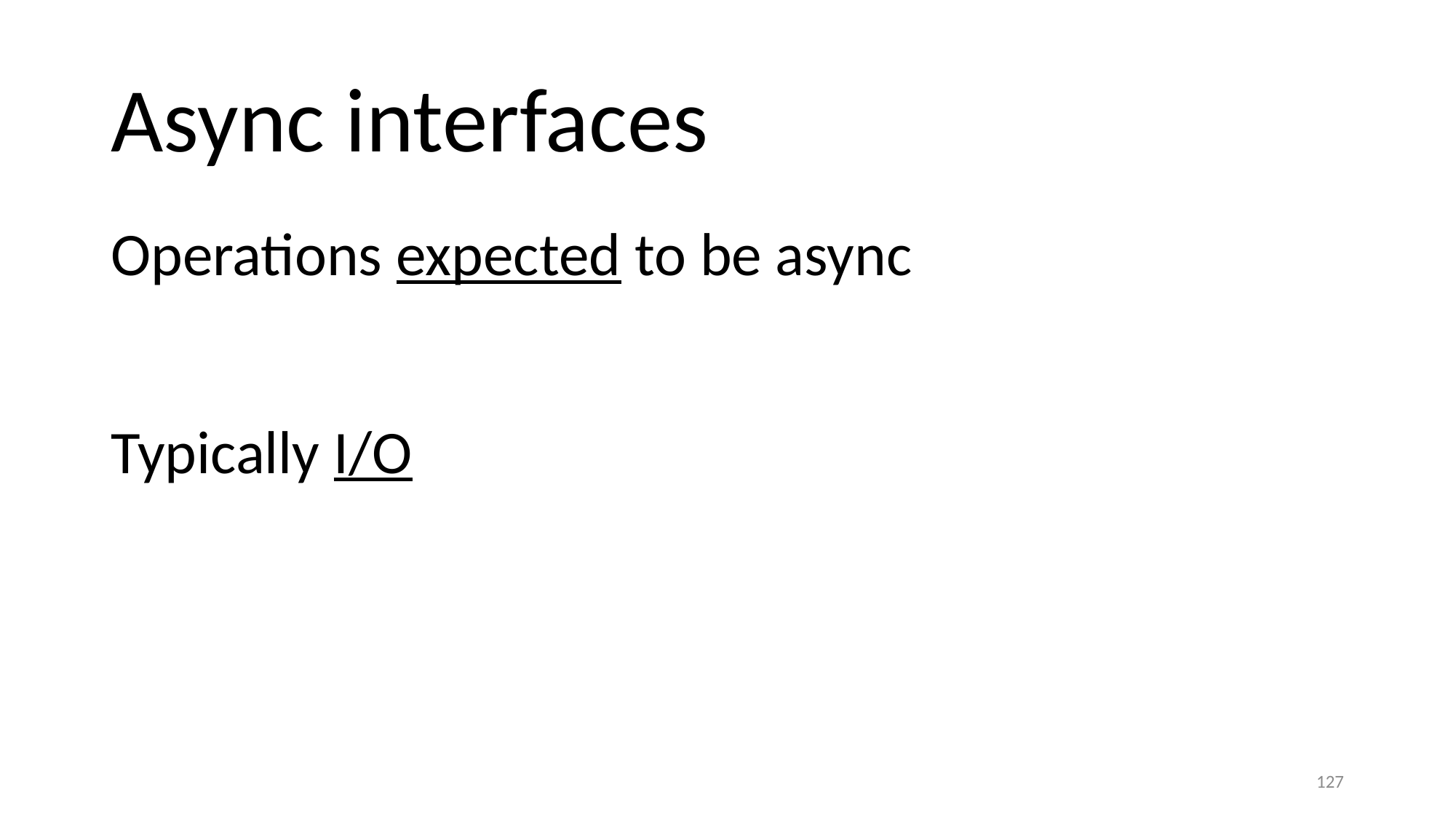

# Async interfaces
Operations expected to be async

Typically I/O
127